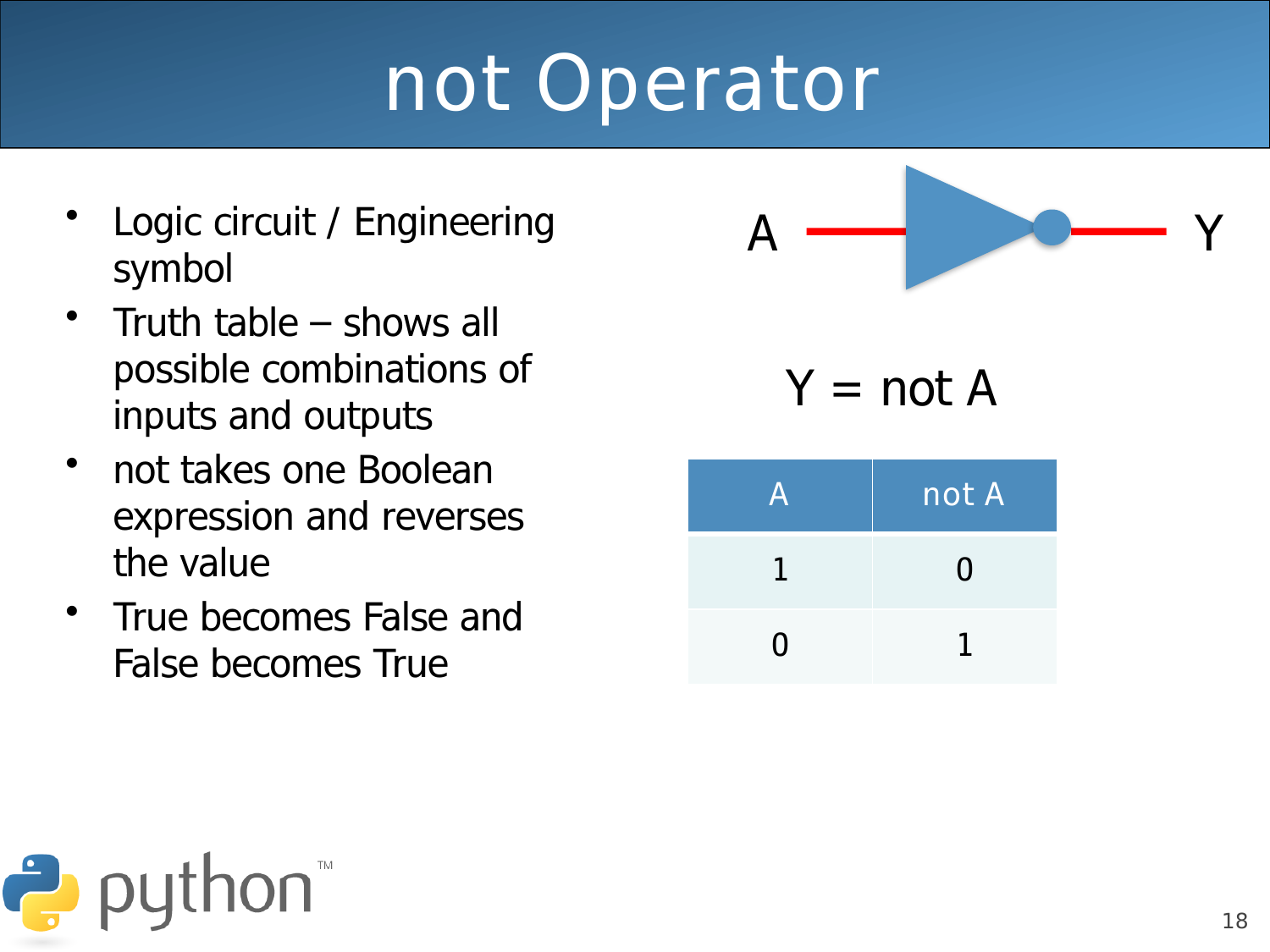

# not Operator

Logic circuit / Engineering symbol
Truth table – shows all possible combinations of inputs and outputs
not takes one Boolean expression and reverses the value
True becomes False and False becomes True
Y
A

Y = not A
| A | not A |
| --- | --- |
| 1 | 0 |
| 0 | 1 |